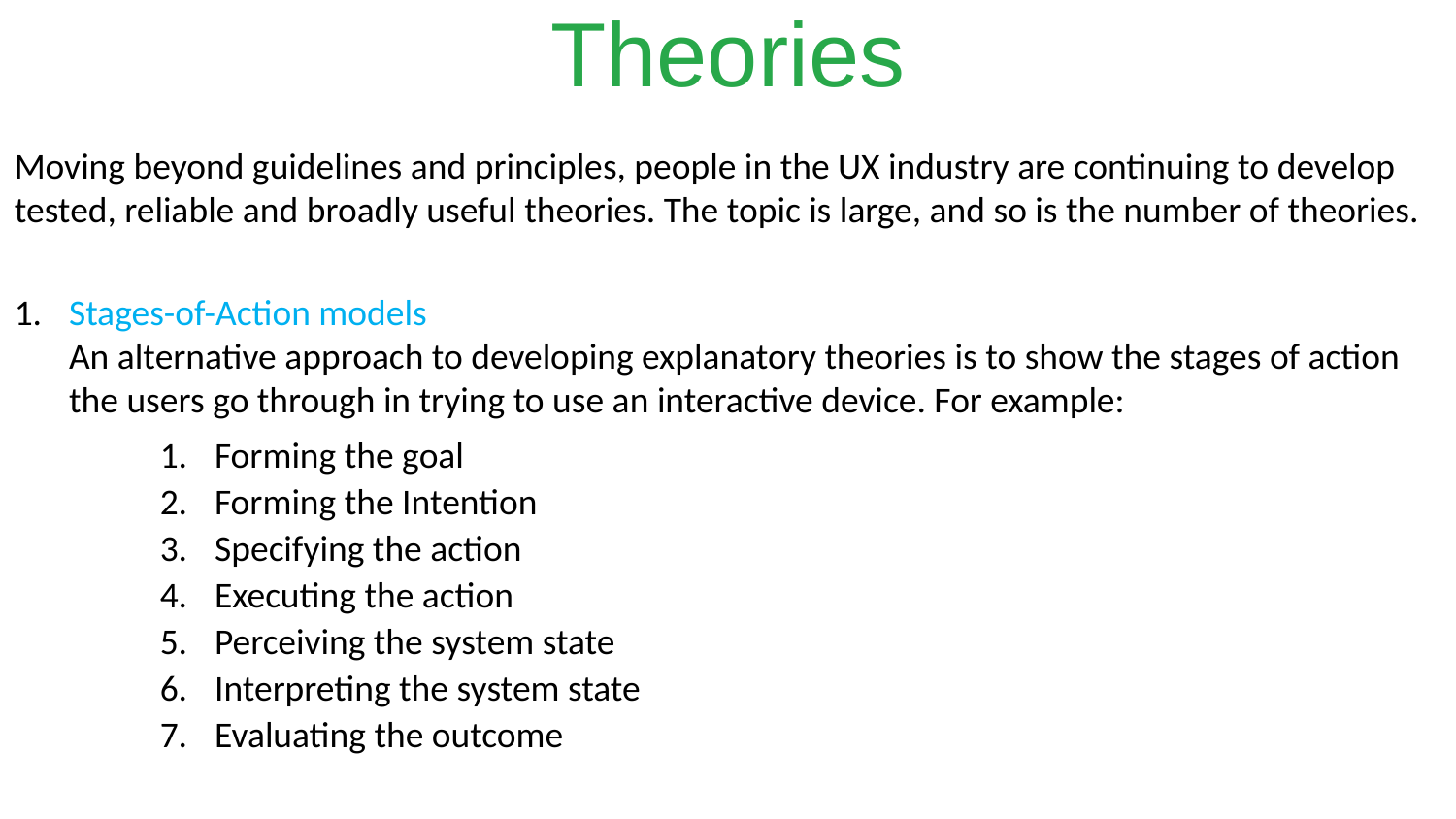

# Theories
Moving beyond guidelines and principles, people in the UX industry are continuing to develop tested, reliable and broadly useful theories. The topic is large, and so is the number of theories.
Stages-of-Action models
An alternative approach to developing explanatory theories is to show the stages of action the users go through in trying to use an interactive device. For example:
Forming the goal
Forming the Intention
Specifying the action
Executing the action
Perceiving the system state
Interpreting the system state
Evaluating the outcome